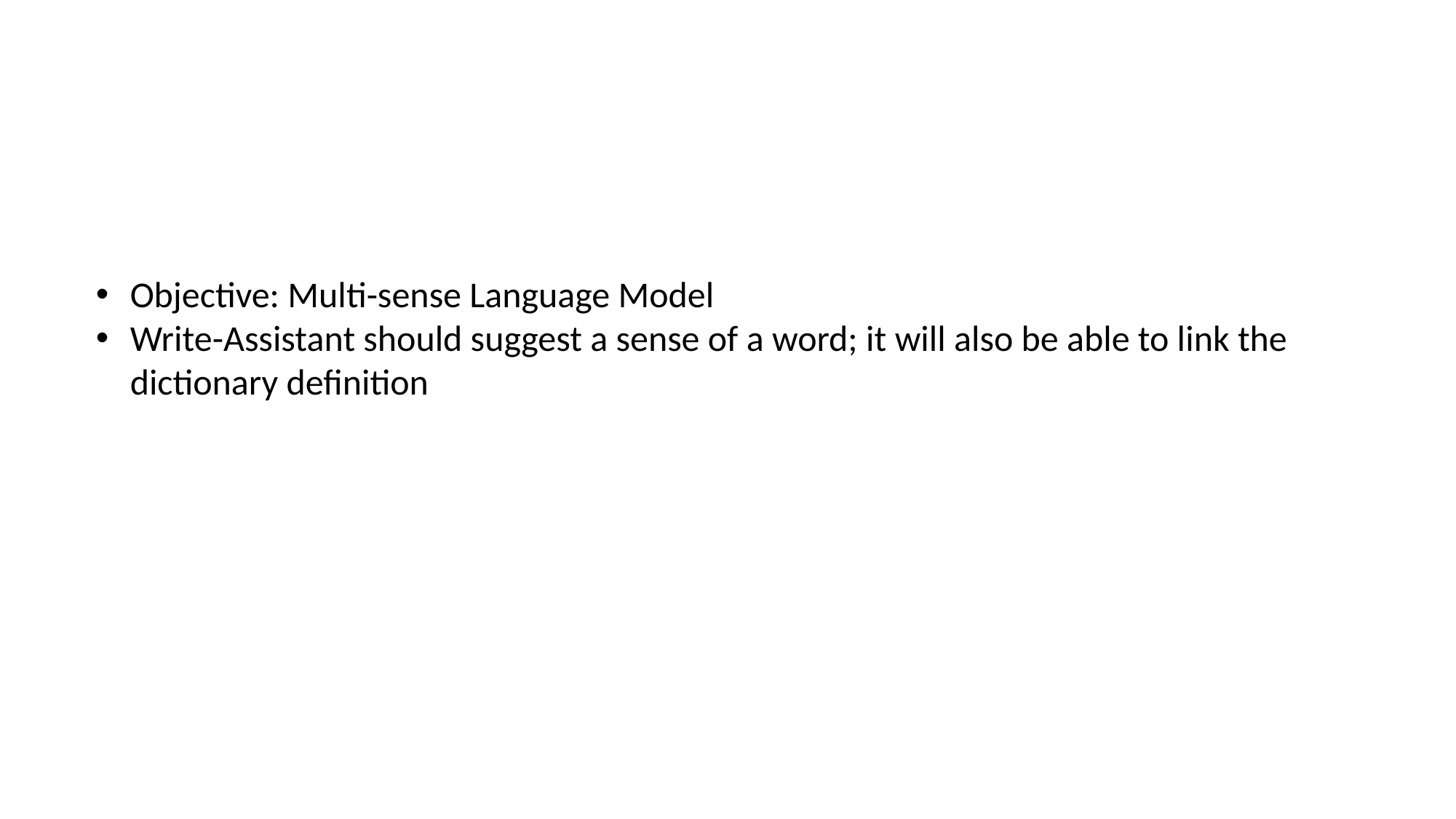

Objective: Multi-sense Language Model
Write-Assistant should suggest a sense of a word; it will also be able to link the dictionary definition